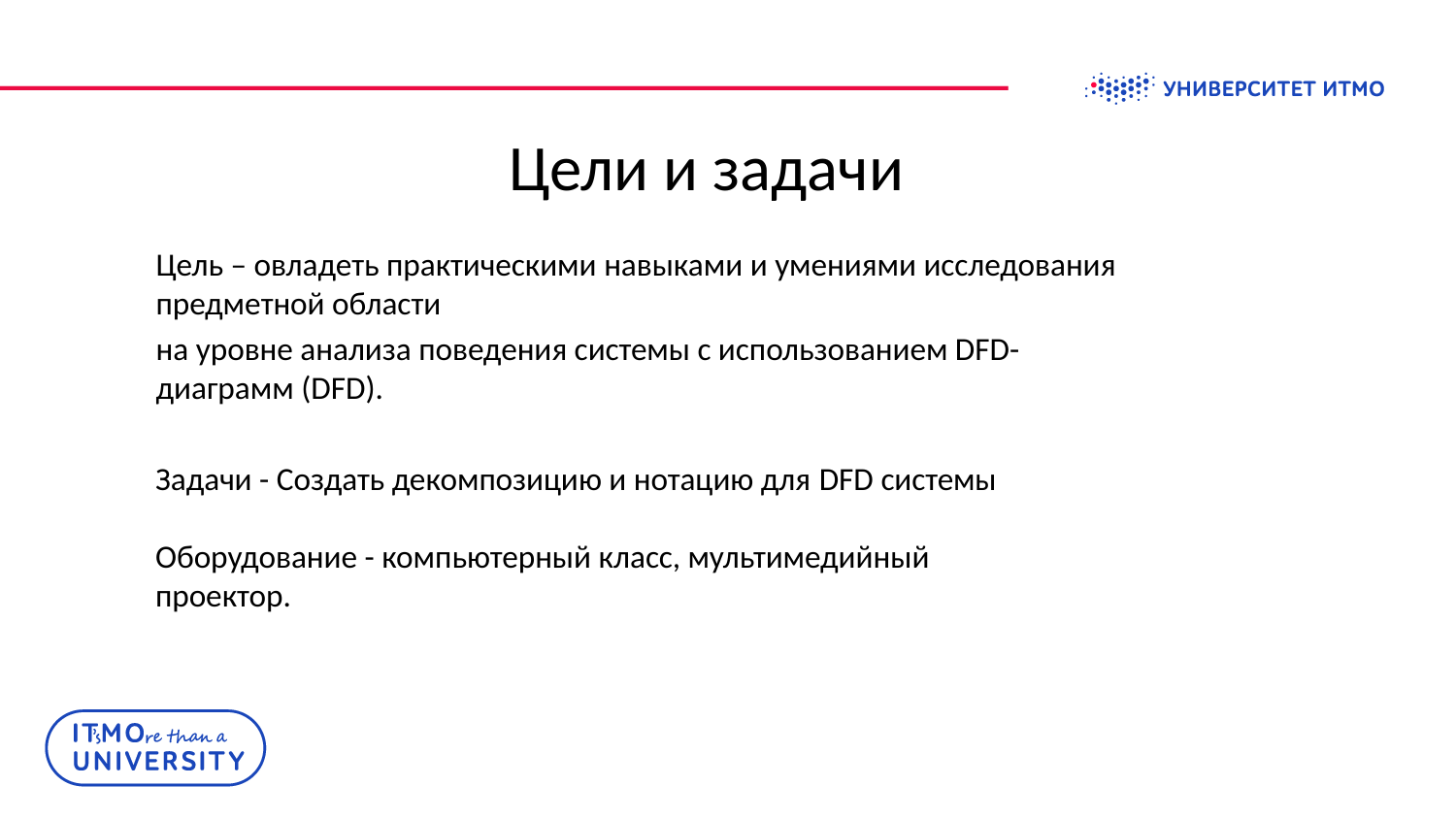

# Цели и задачи
Цель – овладеть практическими навыками и умениями исследования предметной области
на уровне анализа поведения системы с использованием DFD-диаграмм (DFD).
Задачи - Создать декомпозицию и нотацию для DFD системы

Оборудование - компьютерный класс, мультимедийный проектор.